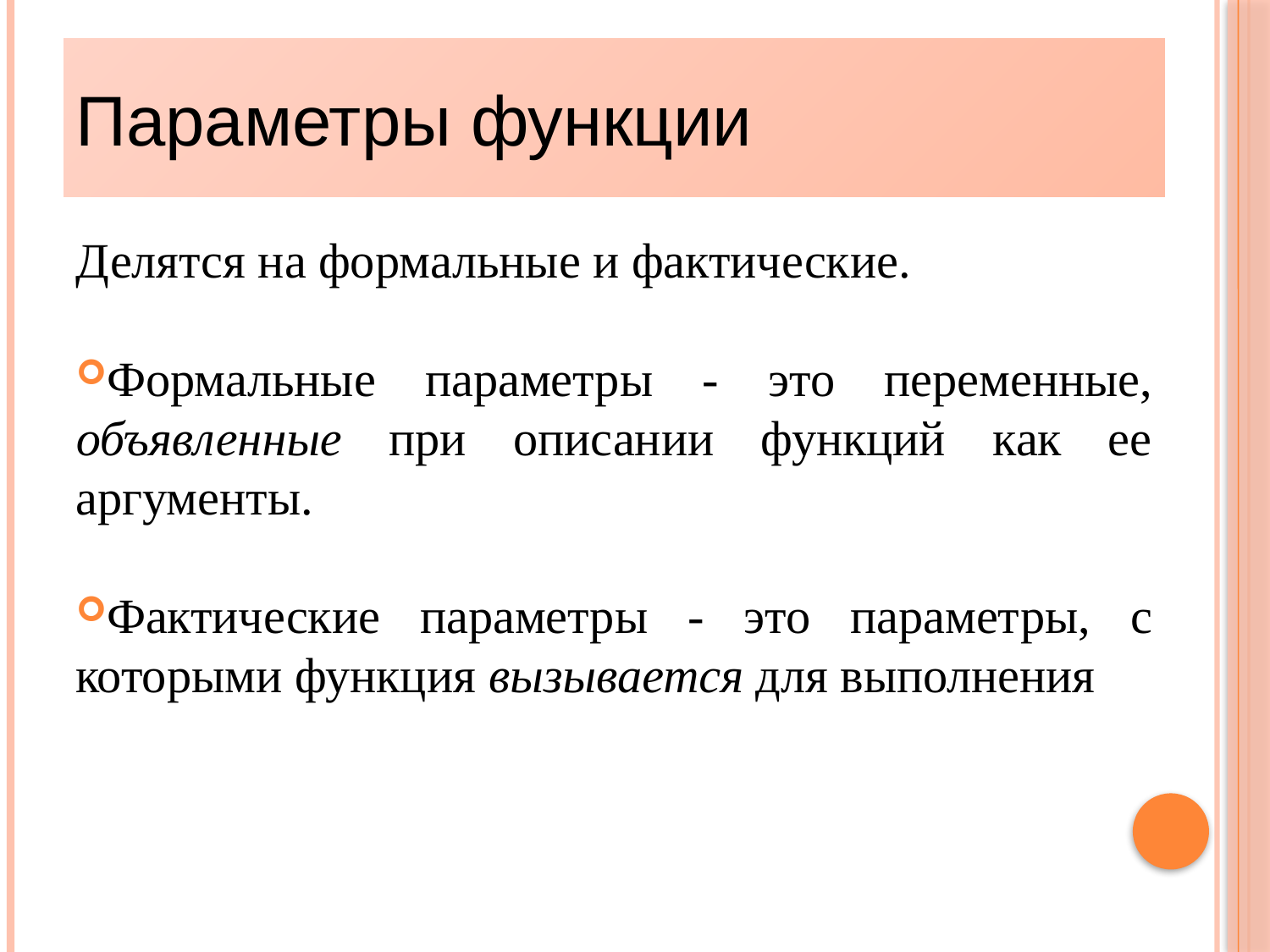

# Параметры функции
Делятся на формальные и фактические.

Формальные параметры - это переменные, объявленные при описании функций как ее аргументы.

Фактические параметры - это параметры, с которыми функция вызывается для выполнения